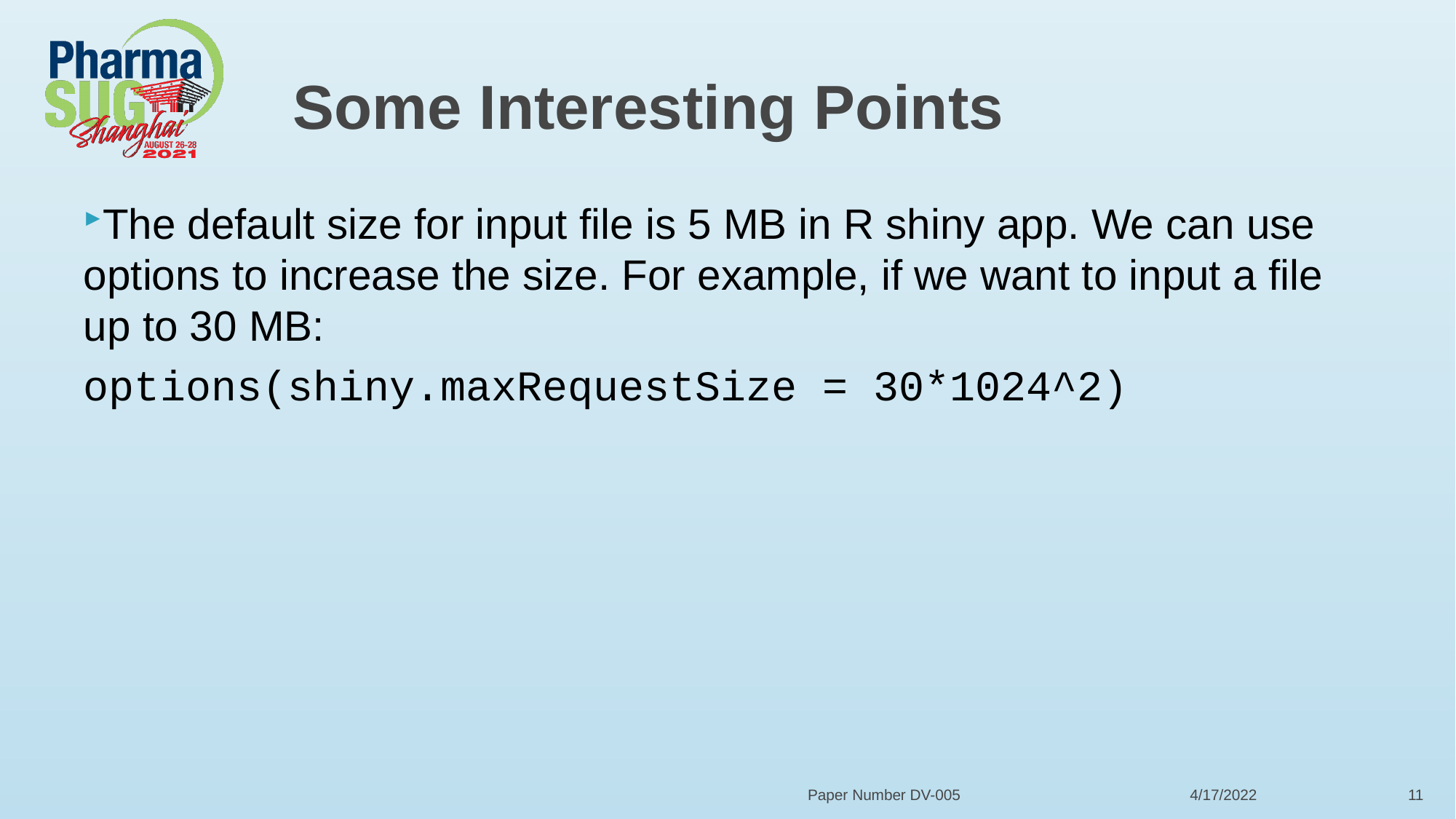

# Some Interesting Points
The default size for input file is 5 MB in R shiny app. We can use options to increase the size. For example, if we want to input a file up to 30 MB:
options(shiny.maxRequestSize = 30*1024^2)

Paper Number DV-005
4/17/2022
11